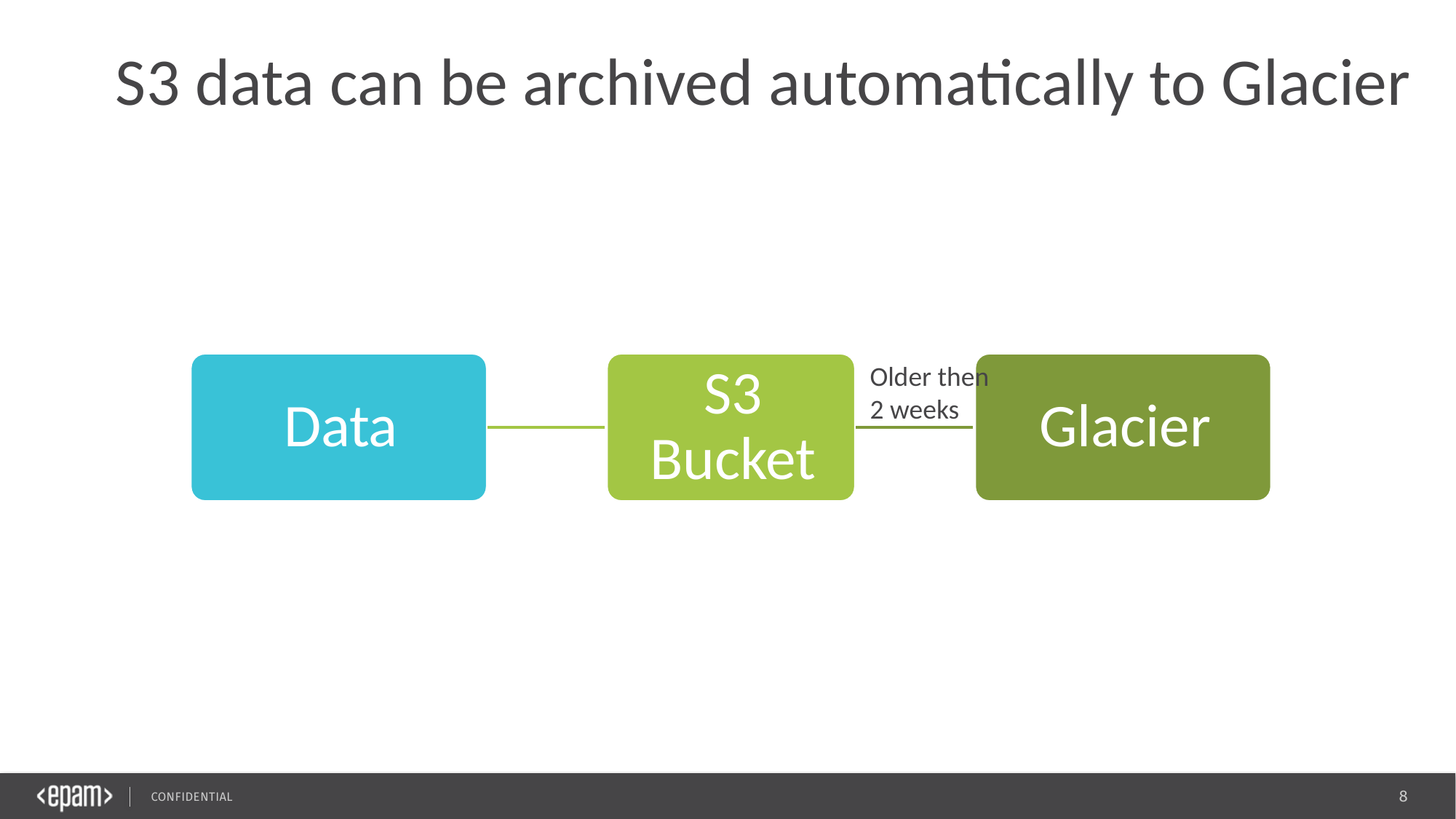

# S3 data can be archived automatically to Glacier
Data

S3 Bucket

Glacier
Older then 2 weeks